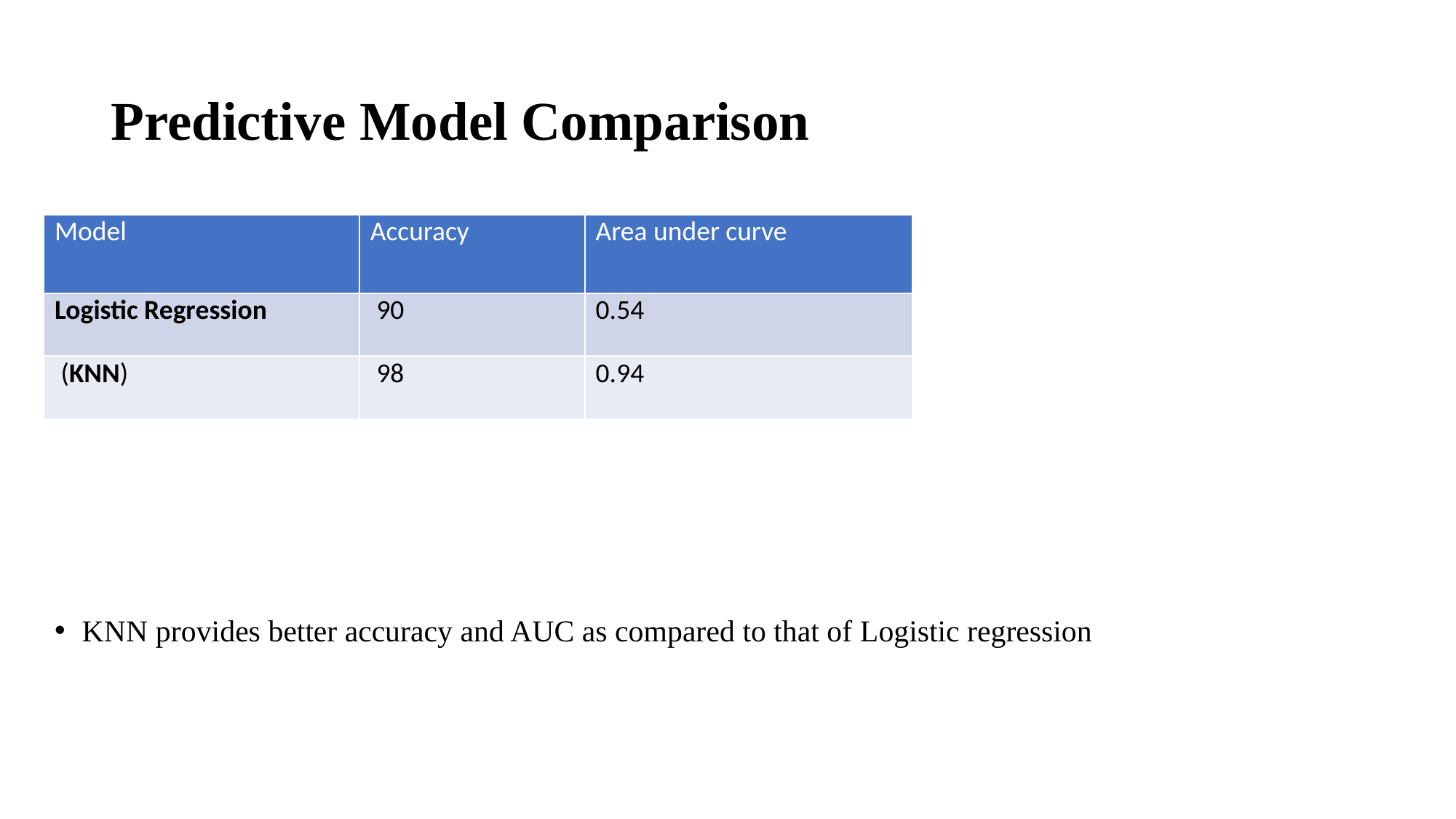

# Predictive Model Comparison
| Model | Accuracy | Area under curve |
| --- | --- | --- |
| Logistic Regression | 90 | 0.54 |
| (KNN) | 98 | 0.94 |

KNN provides better accuracy and AUC as compared to that of Logistic regression